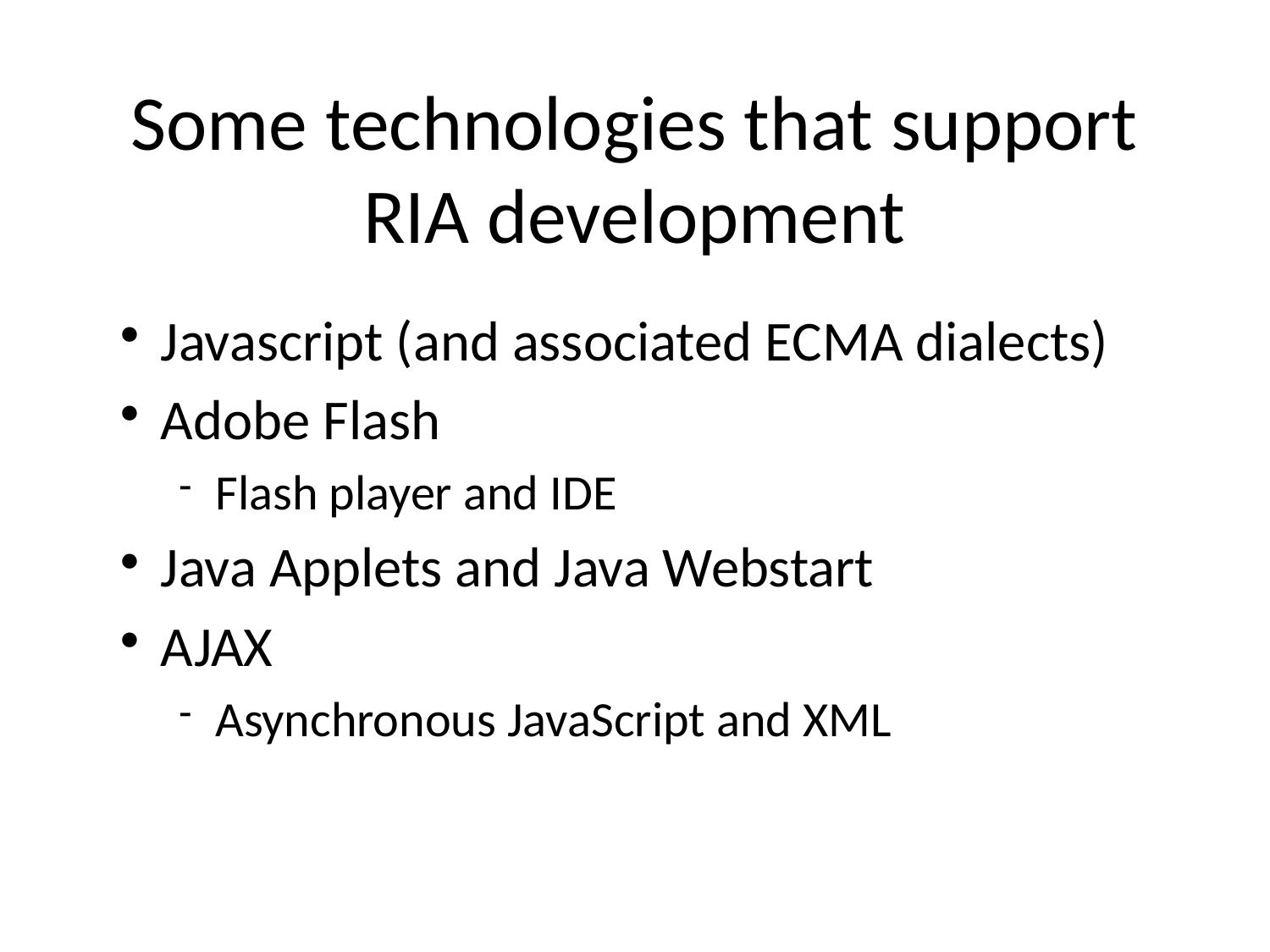

# Some technologies that support RIA development
Javascript (and associated ECMA dialects)
Adobe Flash
Flash player and IDE
Java Applets and Java Webstart
AJAX
Asynchronous JavaScript and XML